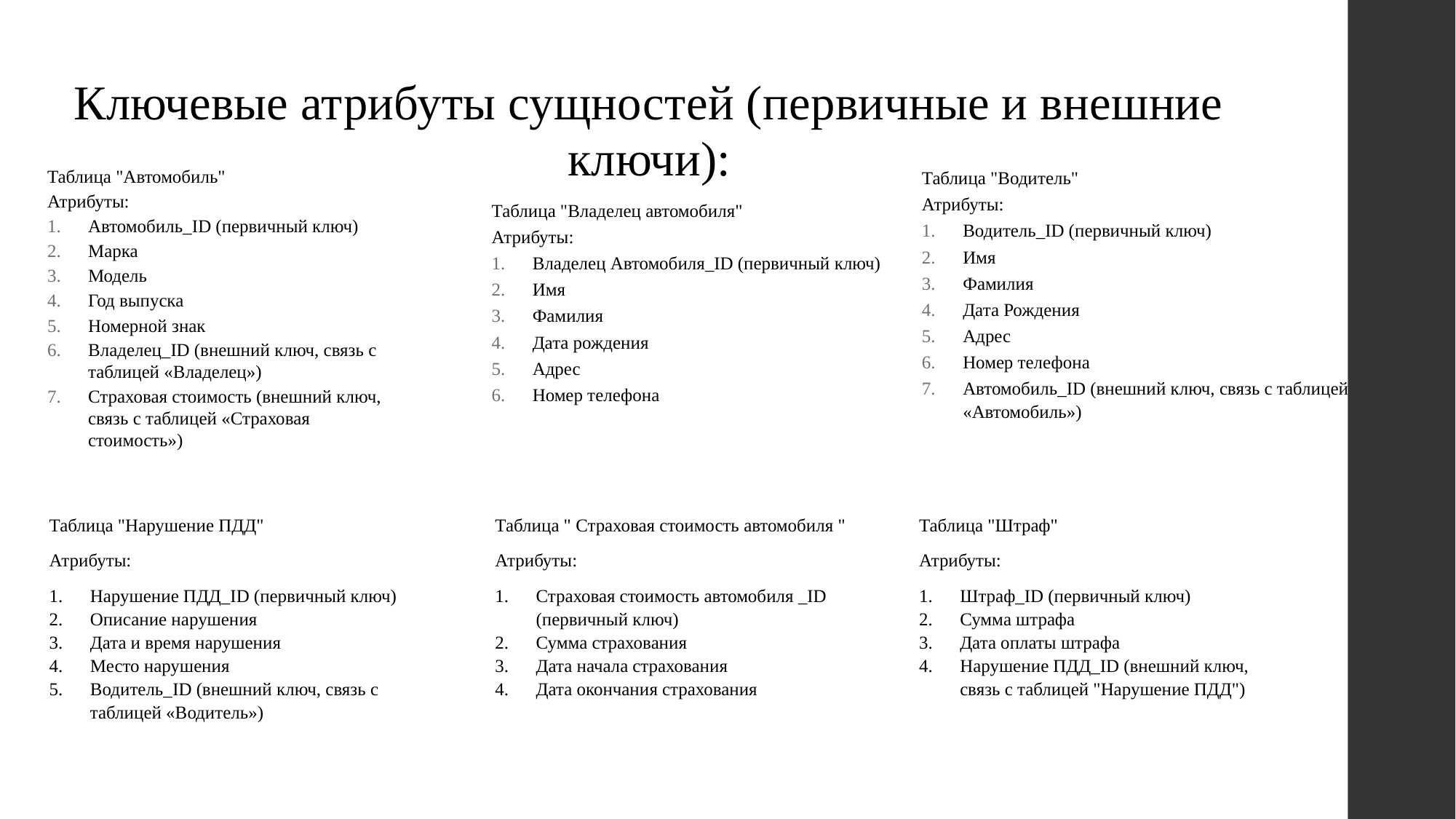

Ключевые атрибуты сущностей (первичные и внешние ключи):
Таблица "Автомобиль"
Атрибуты:
Автомобиль_ID (первичный ключ)
Марка
Модель
Год выпуска
Номерной знак
Владелец_ID (внешний ключ, связь с таблицей «Владелец»)
Страховая стоимость (внешний ключ, связь с таблицей «Страховая стоимость»)
Таблица "Водитель"
Атрибуты:
Водитель_ID (первичный ключ)
Имя
Фамилия
Дата Рождения
Адрес
Номер телефона
Автомобиль_ID (внешний ключ, связь с таблицей «Автомобиль»)
Таблица "Владелец автомобиля"
Атрибуты:
Владелец Автомобиля_ID (первичный ключ)
Имя
Фамилия
Дата рождения
Адрес
Номер телефона
Таблица "Нарушение ПДД"
Атрибуты:
Нарушение ПДД_ID (первичный ключ)
Описание нарушения
Дата и время нарушения
Место нарушения
Водитель_ID (внешний ключ, связь с таблицей «Водитель»)

Таблица " Страховая стоимость автомобиля "
Атрибуты:
Страховая стоимость автомобиля _ID (первичный ключ)
Сумма страхования
Дата начала страхования
Дата окончания страхования

Таблица "Штраф"
Атрибуты:
Штраф_ID (первичный ключ)
Сумма штрафа
Дата оплаты штрафа
Нарушение ПДД_ID (внешний ключ, связь с таблицей "Нарушение ПДД")